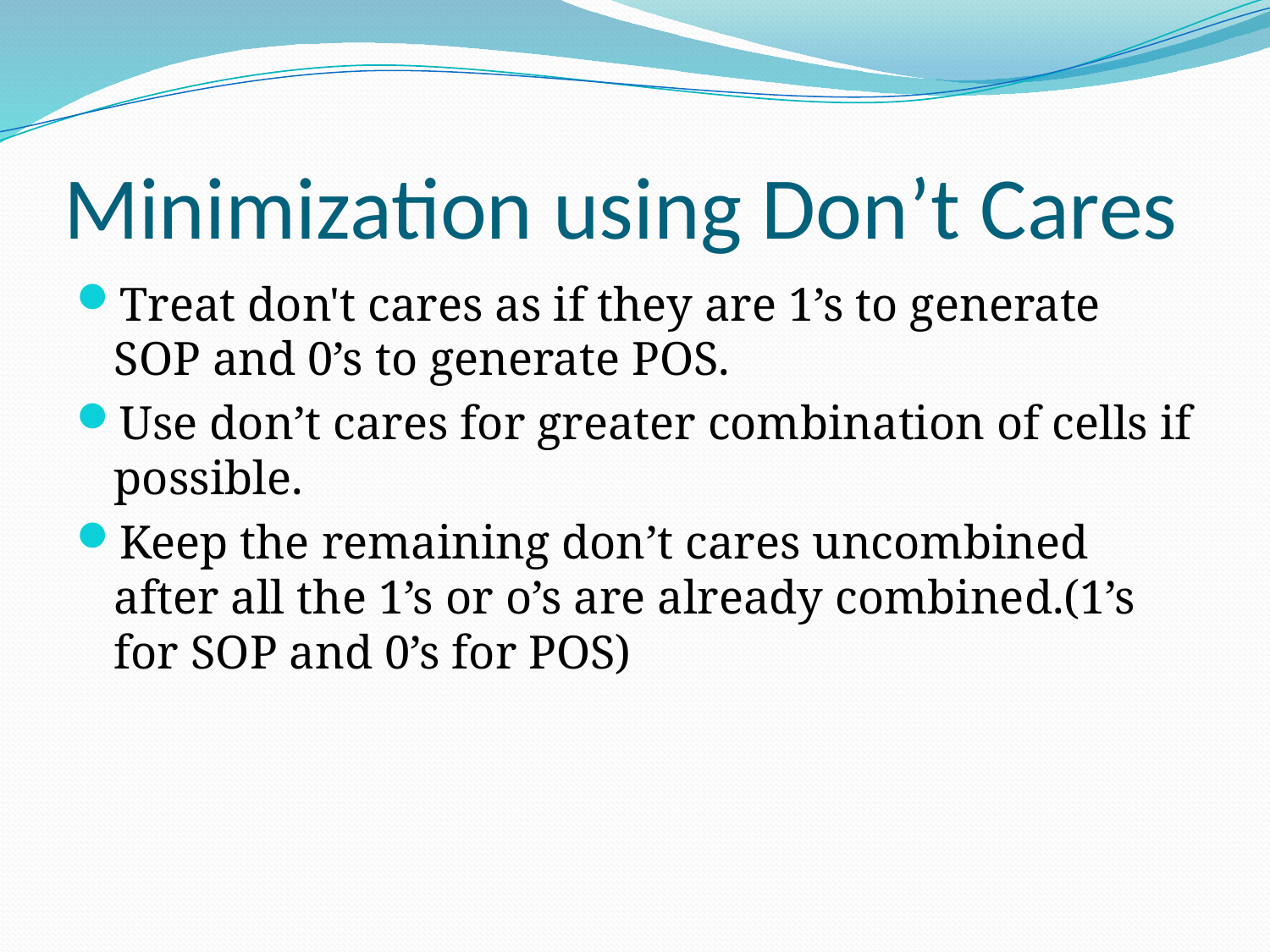

# Minimization using Don’t Cares
Treat don't cares as if they are 1’s to generate SOP and 0’s to generate POS.
Use don’t cares for greater combination of cells if possible.
Keep the remaining don’t cares uncombined after all the 1’s or o’s are already combined.(1’s for SOP and 0’s for POS)